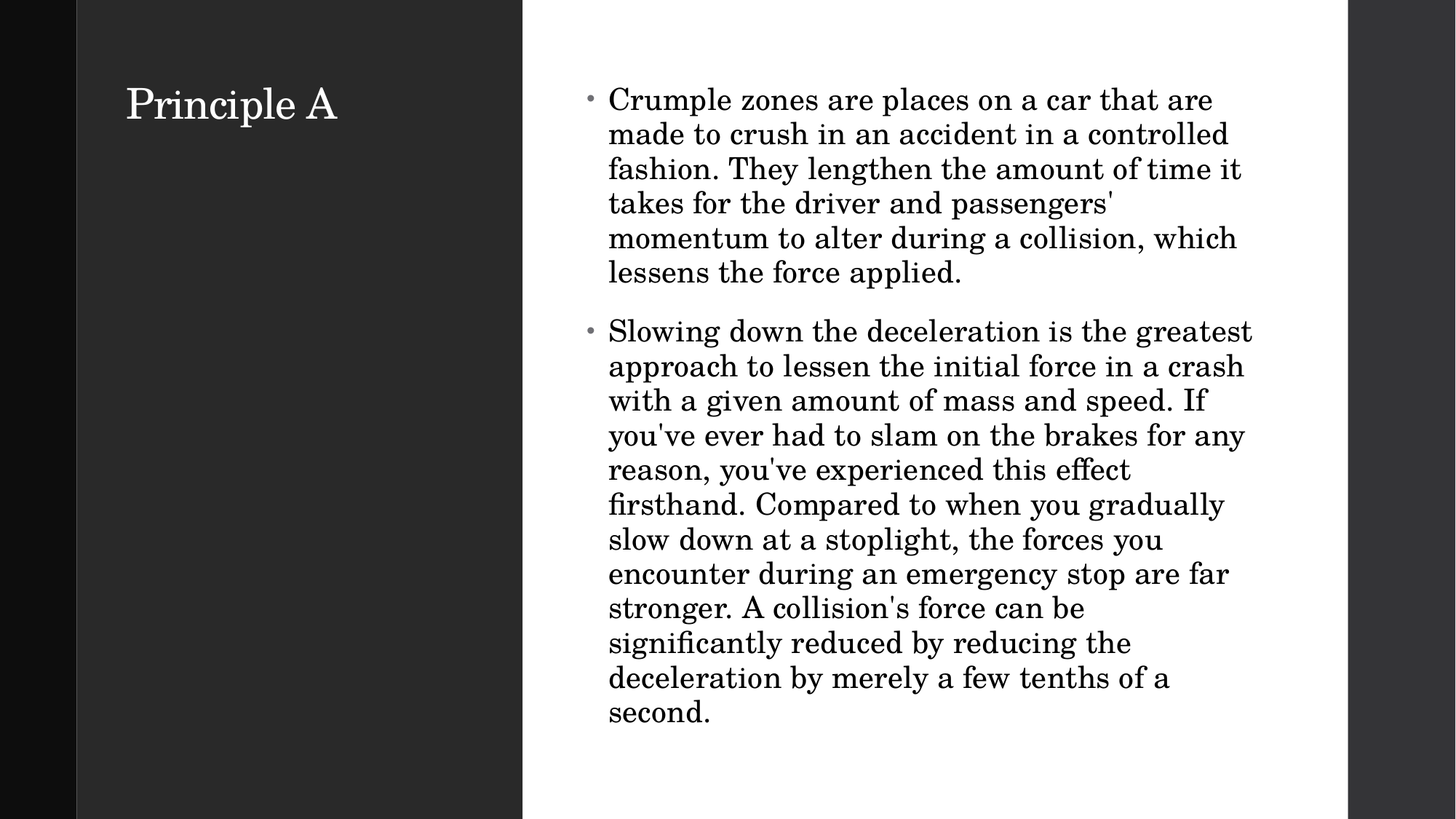

# Principle A
Crumple zones are places on a car that are made to crush in an accident in a controlled fashion. They lengthen the amount of time it takes for the driver and passengers' momentum to alter during a collision, which lessens the force applied.
Slowing down the deceleration is the greatest approach to lessen the initial force in a crash with a given amount of mass and speed. If you've ever had to slam on the brakes for any reason, you've experienced this effect firsthand. Compared to when you gradually slow down at a stoplight, the forces you encounter during an emergency stop are far stronger. A collision's force can be significantly reduced by reducing the deceleration by merely a few tenths of a second.